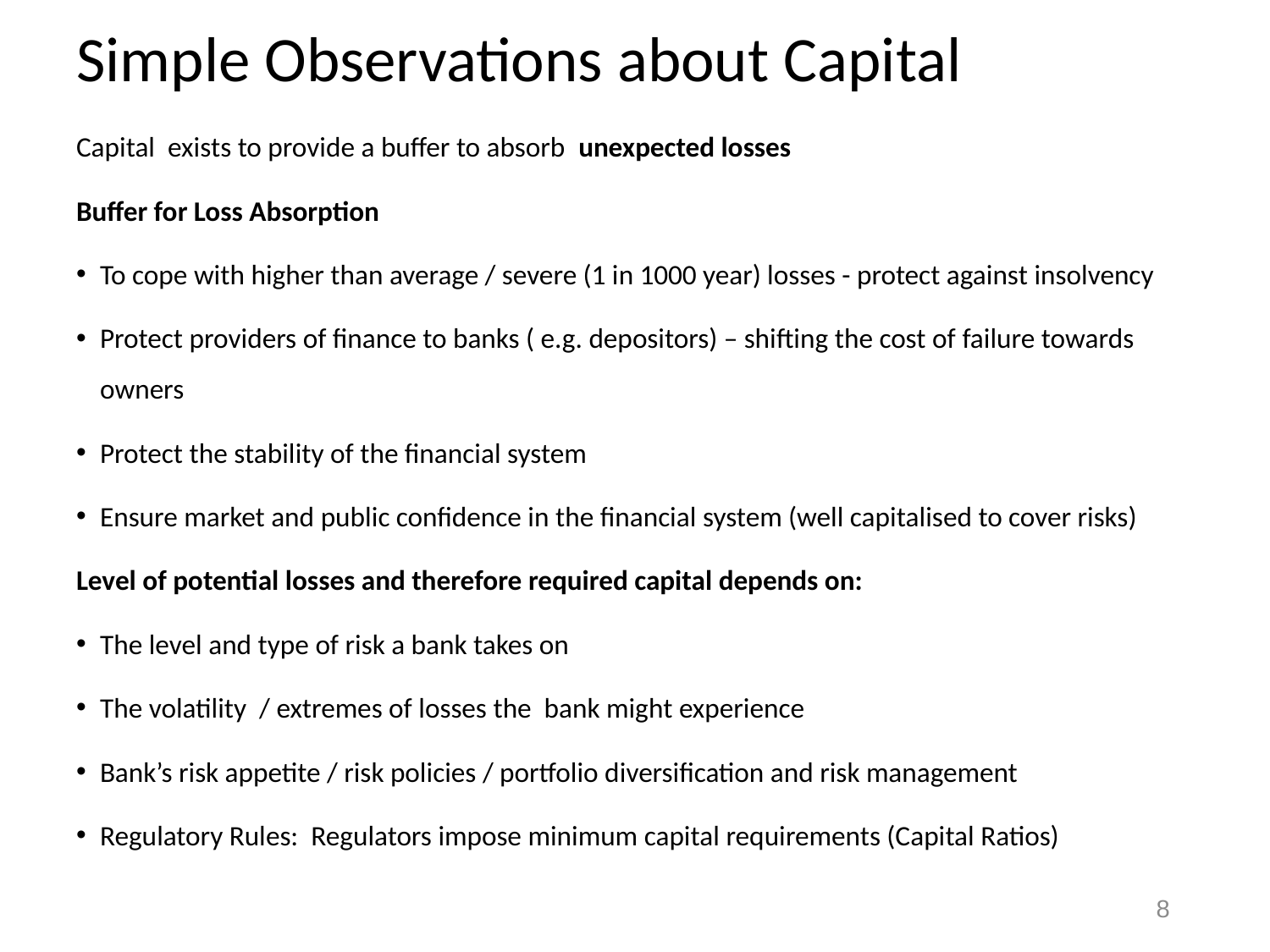

# Simple Observations about Capital
Capital  exists to provide a buffer to absorb  unexpected losses
Buffer for Loss Absorption
To cope with higher than average / severe (1 in 1000 year) losses - protect against insolvency
Protect providers of finance to banks ( e.g. depositors) – shifting the cost of failure towards owners
Protect the stability of the financial system
Ensure market and public confidence in the financial system (well capitalised to cover risks)
Level of potential losses and therefore required capital depends on:
The level and type of risk a bank takes on
The volatility  / extremes of losses the  bank might experience
Bank’s risk appetite / risk policies / portfolio diversification and risk management
Regulatory Rules:  Regulators impose minimum capital requirements (Capital Ratios)

8